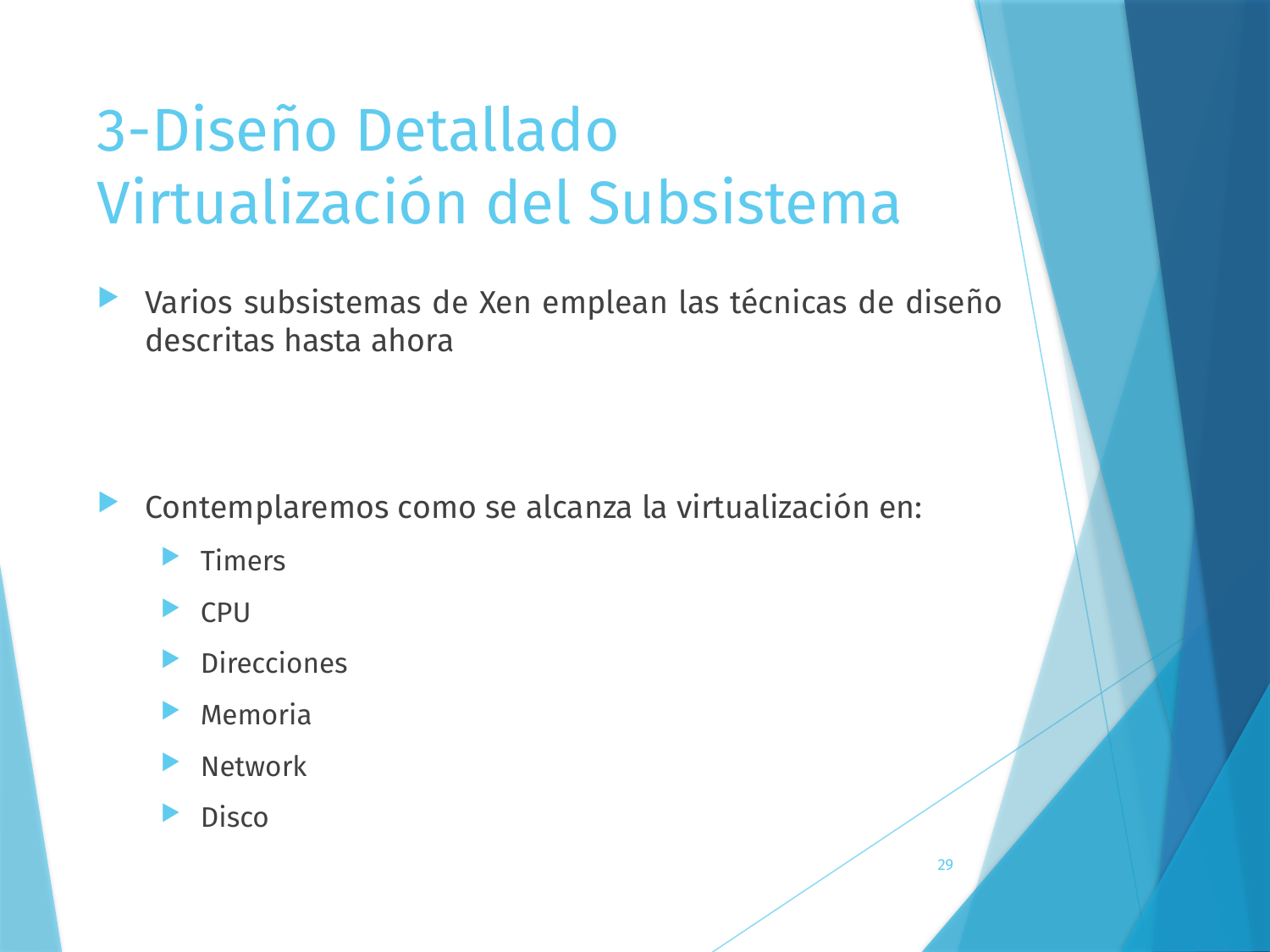

3-Diseño Detallado
Virtualización del Subsistema
Varios subsistemas de Xen emplean las técnicas de diseño descritas hasta ahora

Contemplaremos como se alcanza la virtualización en:
Timers
CPU
Direcciones
Memoria
Network
Disco

29